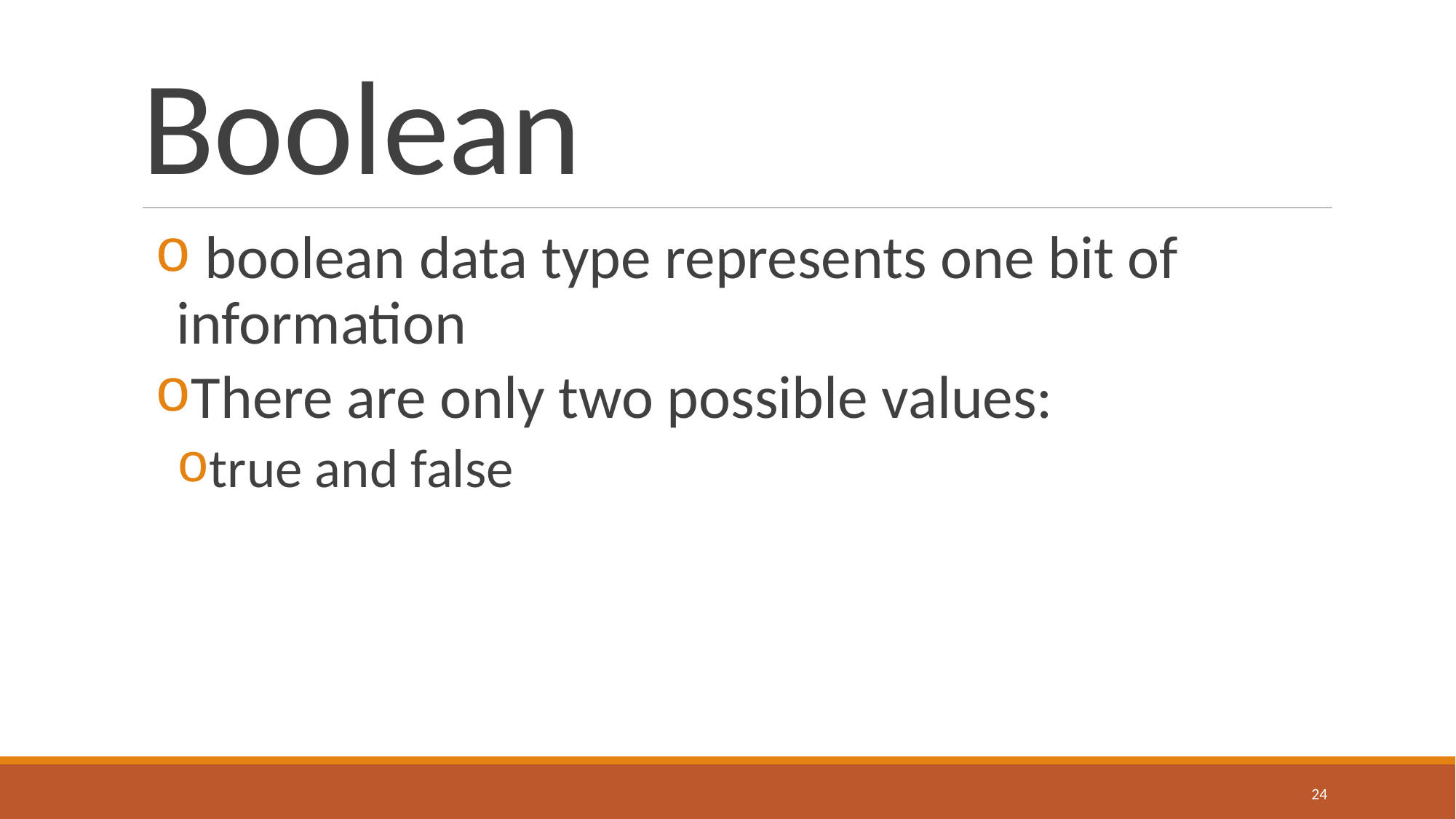

# Boolean
 boolean data type represents one bit of information
There are only two possible values:
true and false
24